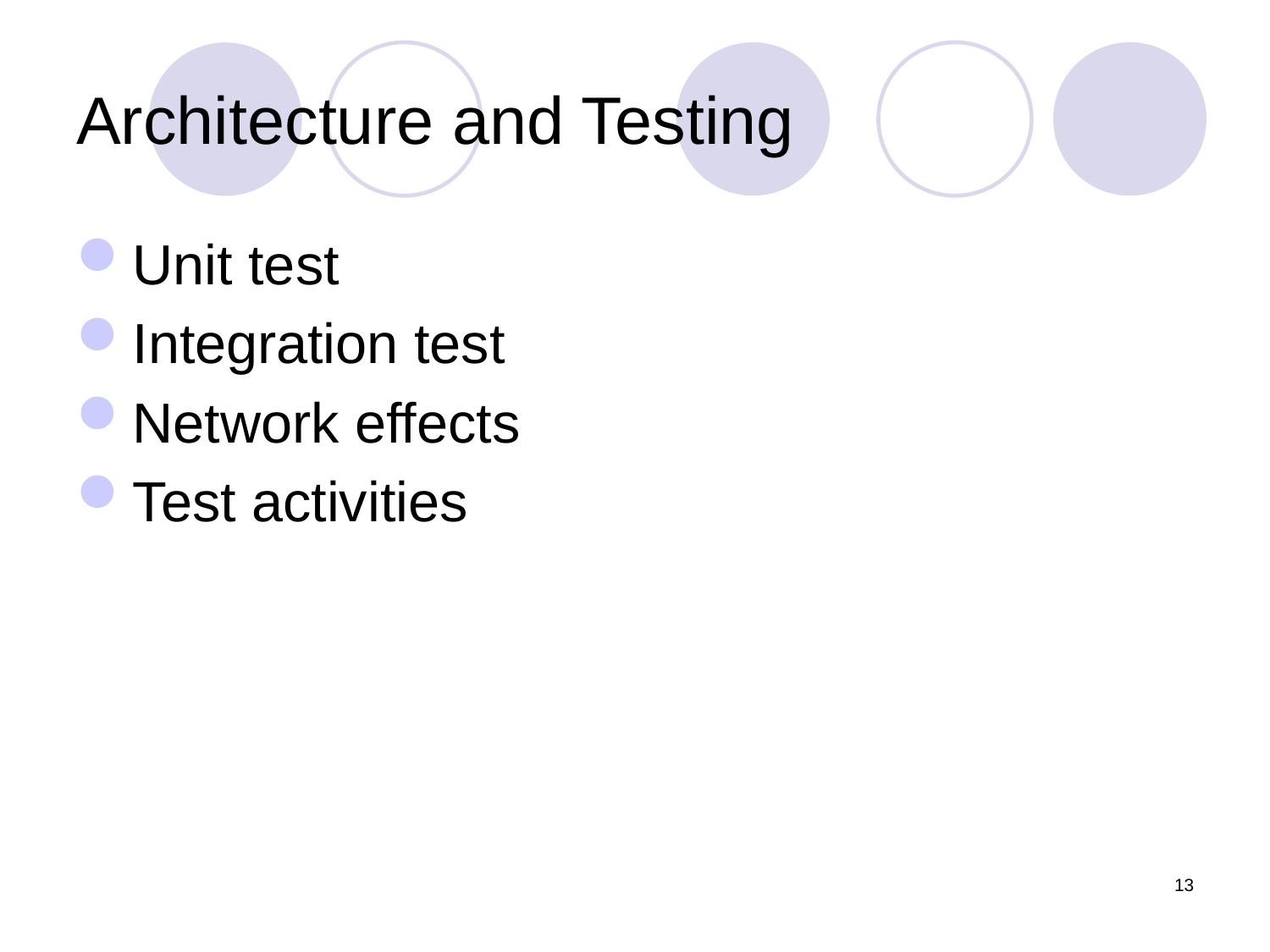

# Architecture and Testing
Unit test
Integration test
Network effects
Test activities
13